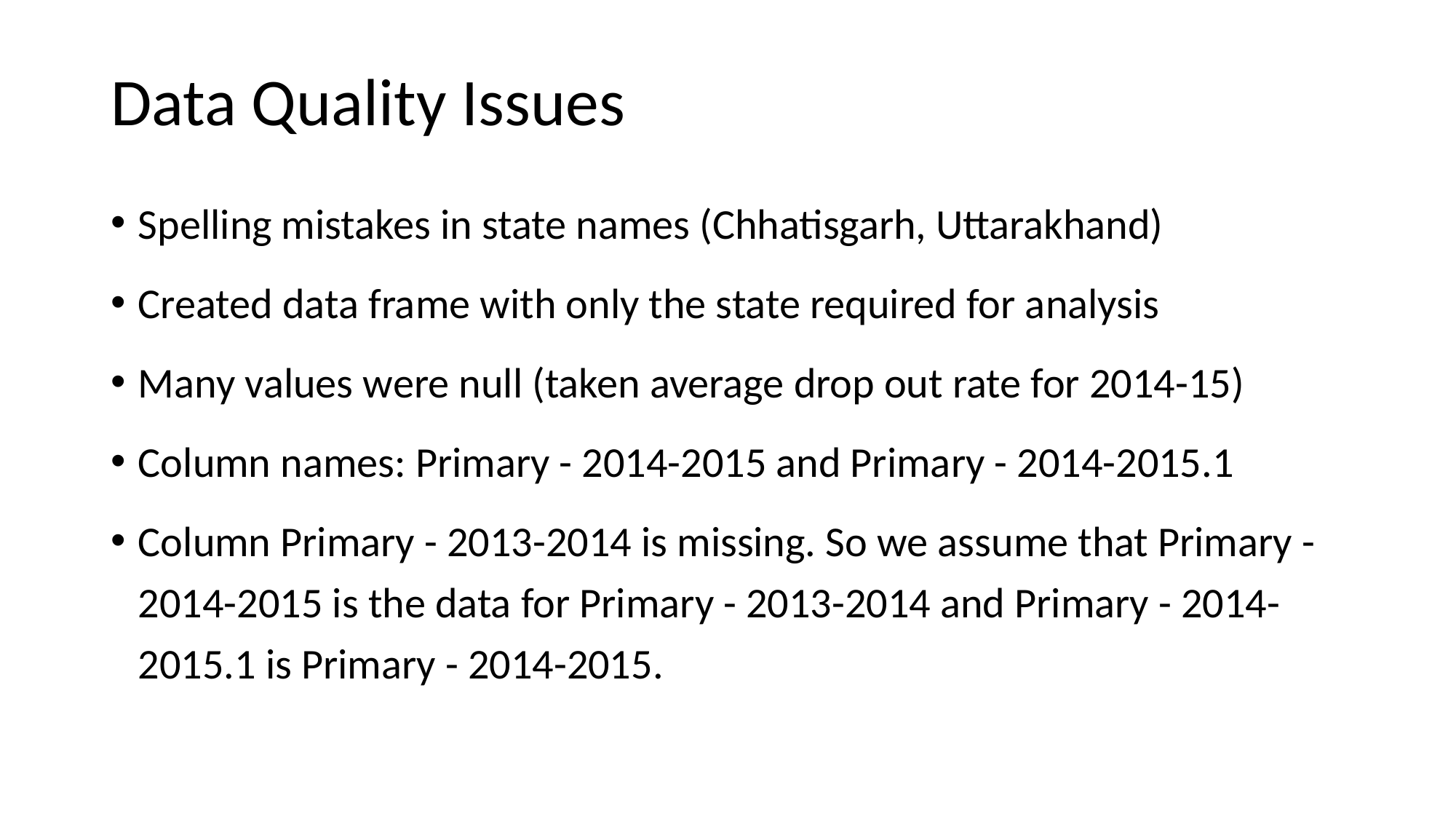

# Data Quality Issues
Spelling mistakes in state names (Chhatisgarh, Uttarakhand)
Created data frame with only the state required for analysis
Many values were null (taken average drop out rate for 2014-15)
Column names: Primary - 2014-2015 and Primary - 2014-2015.1
Column Primary - 2013-2014 is missing. So we assume that Primary - 2014-2015 is the data for Primary - 2013-2014 and Primary - 2014-2015.1 is Primary - 2014-2015.